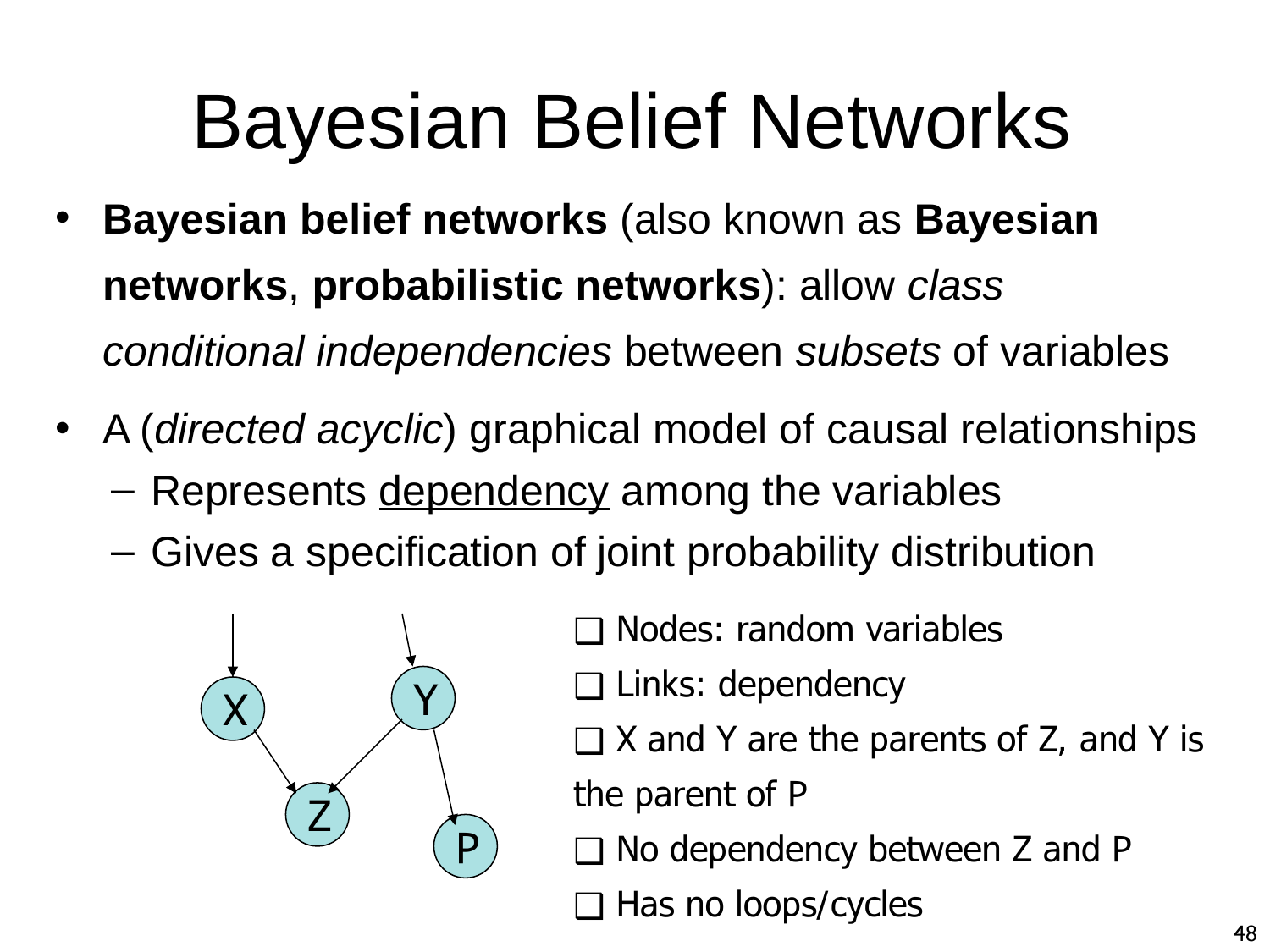

Bayesian Belief Networks
Bayesian belief networks (also known as Bayesian networks, probabilistic networks): allow class conditional independencies between subsets of variables
A (directed acyclic) graphical model of causal relationships
Represents dependency among the variables
Gives a specification of joint probability distribution
 Nodes: random variables
 Links: dependency
 X and Y are the parents of Z, and Y is the parent of P
 No dependency between Z and P
 Has no loops/cycles
Y
Z
P
X
48